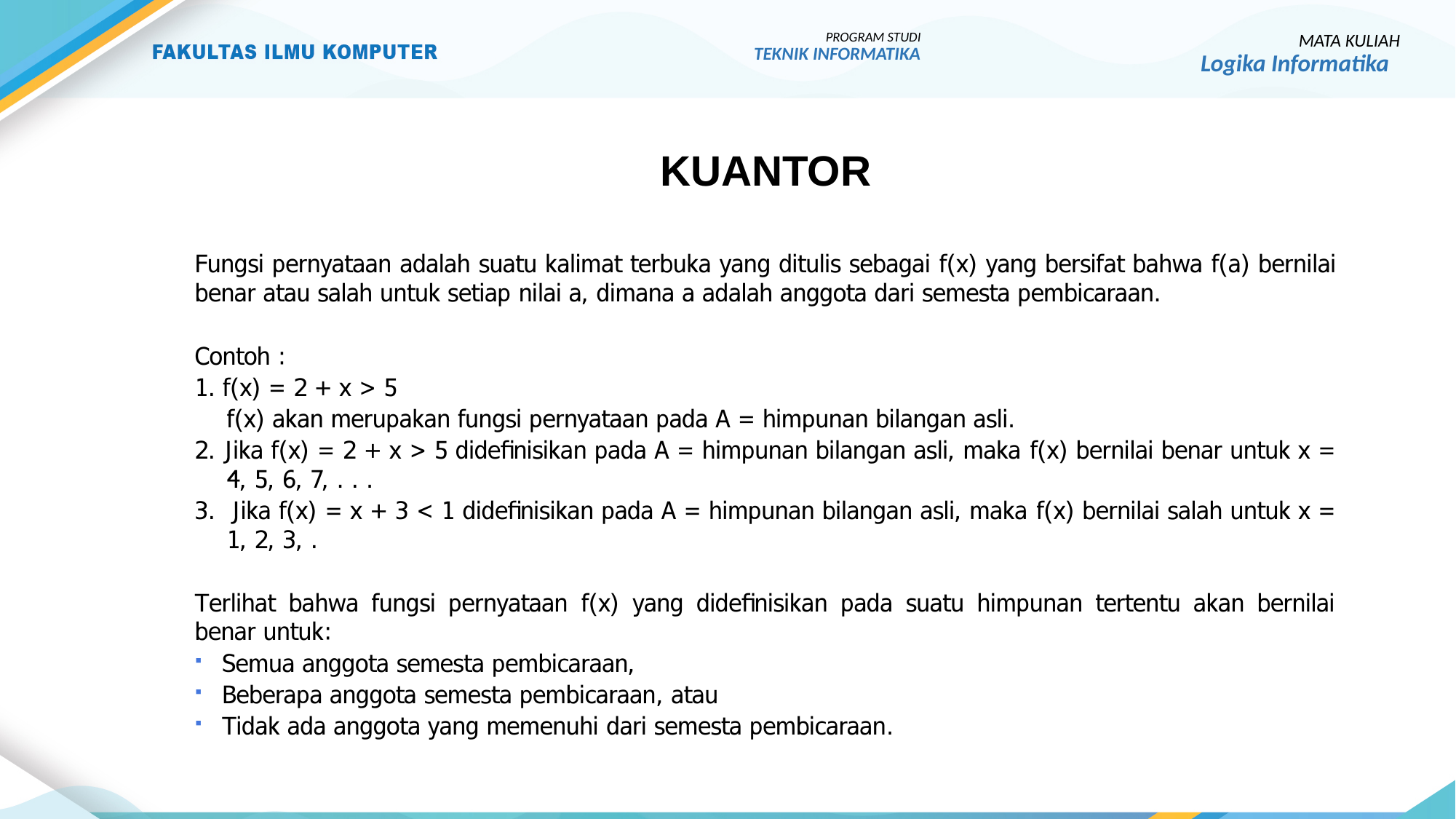

PROGRAM STUDI
TEKNIK INFORMATIKA
MATA KULIAH
Logika Informatika
# KUANTOR
Fungsi pernyataan adalah suatu kalimat terbuka yang ditulis sebagai f(x) yang bersifat bahwa f(a) bernilai benar atau salah untuk setiap nilai a, dimana a adalah anggota dari semesta pembicaraan.

Contoh :
1. f(x) = 2 + x > 5
	f(x) akan merupakan fungsi pernyataan pada A = himpunan bilangan asli.
2. Jika f(x) = 2 + x > 5 didefinisikan pada A = himpunan bilangan asli, maka f(x) bernilai benar untuk x = 4, 5, 6, 7, . . .
3.  Jika f(x) = x + 3 < 1 didefinisikan pada A = himpunan bilangan asli, maka f(x) bernilai salah untuk x = 1, 2, 3, .

Terlihat bahwa fungsi pernyataan f(x) yang didefinisikan pada suatu himpunan tertentu akan bernilai benar untuk:
Semua anggota semesta pembicaraan,
Beberapa anggota semesta pembicaraan, atau
Tidak ada anggota yang memenuhi dari semesta pembicaraan.